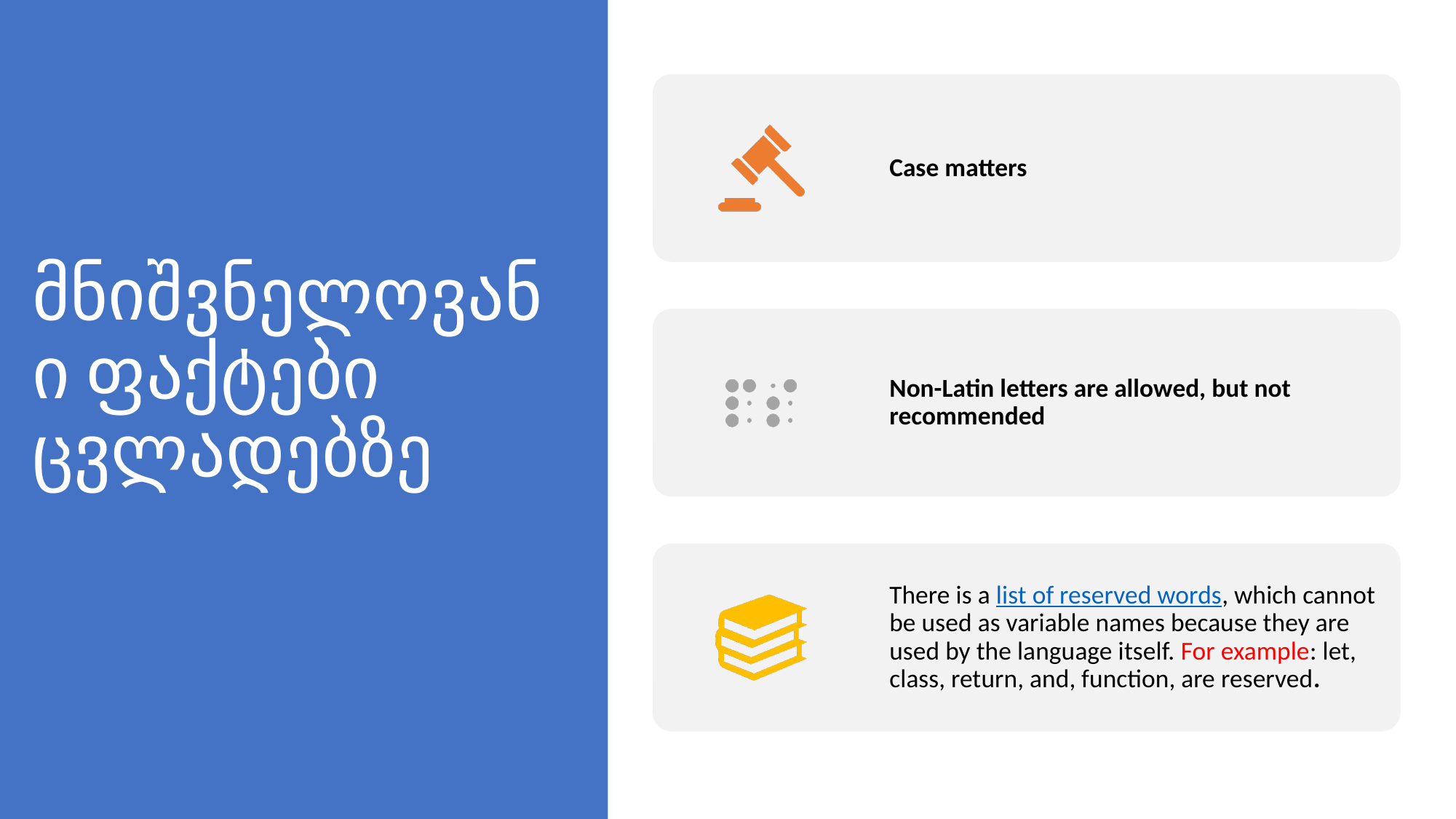

# მნიშვნელოვანი ფაქტები ცვლადებზე
Case matters
Non-Latin letters are allowed, but not recommended
There is a list of reserved words, which cannot be used as variable names because they are used by the language itself. For example: let, class, return, and, function, are reserved.